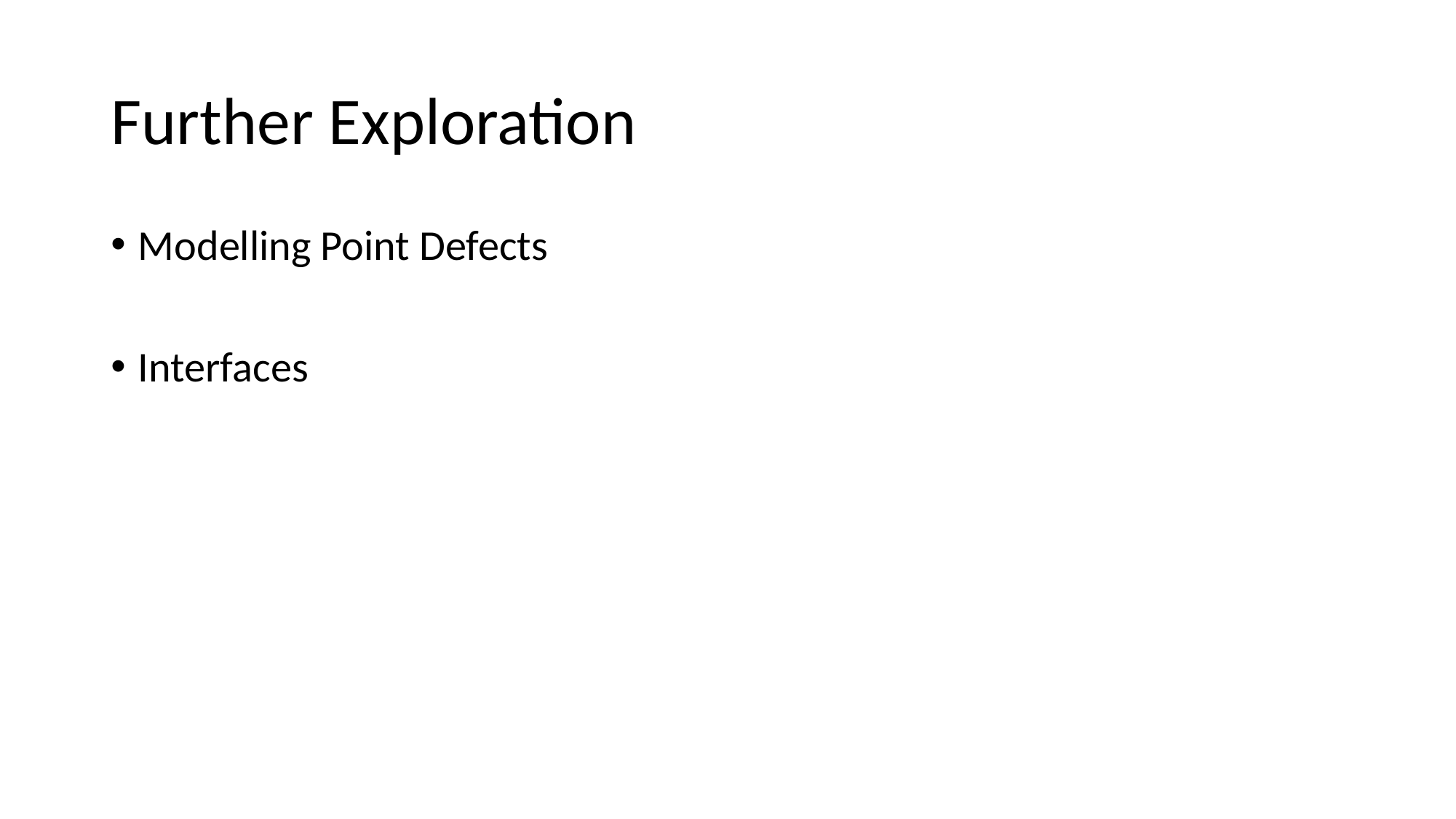

# Further Exploration
Modelling Point Defects

Interfaces